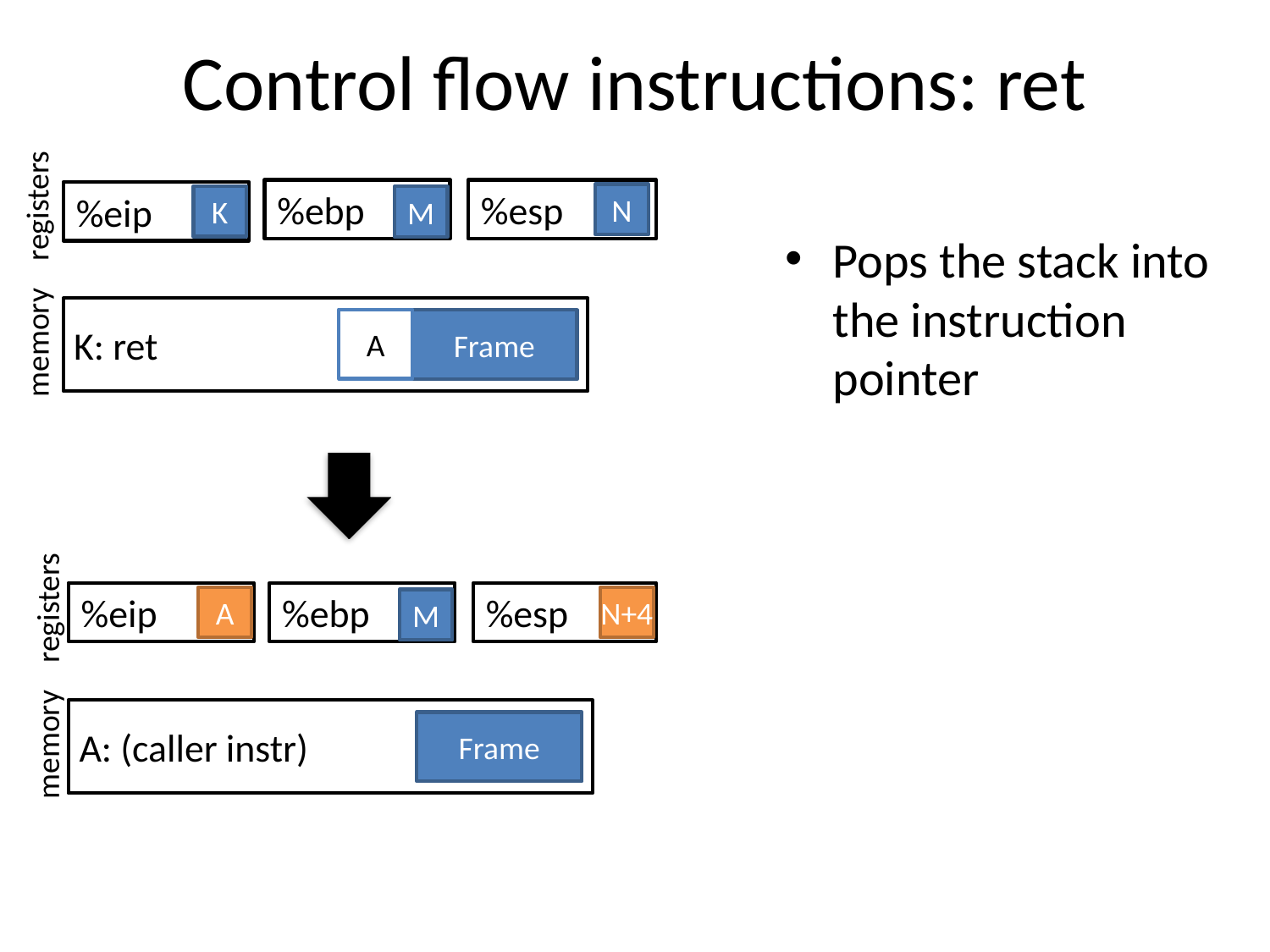

# Control flow instructions: ret
%ebp
M
%esp
N
registers
%eip
K
Pops the stack into the instruction pointer

A
Frame
K: ret
memory

registers
%eip
A
%ebp
M
%esp
N+4

Frame
A: (caller instr)
memory